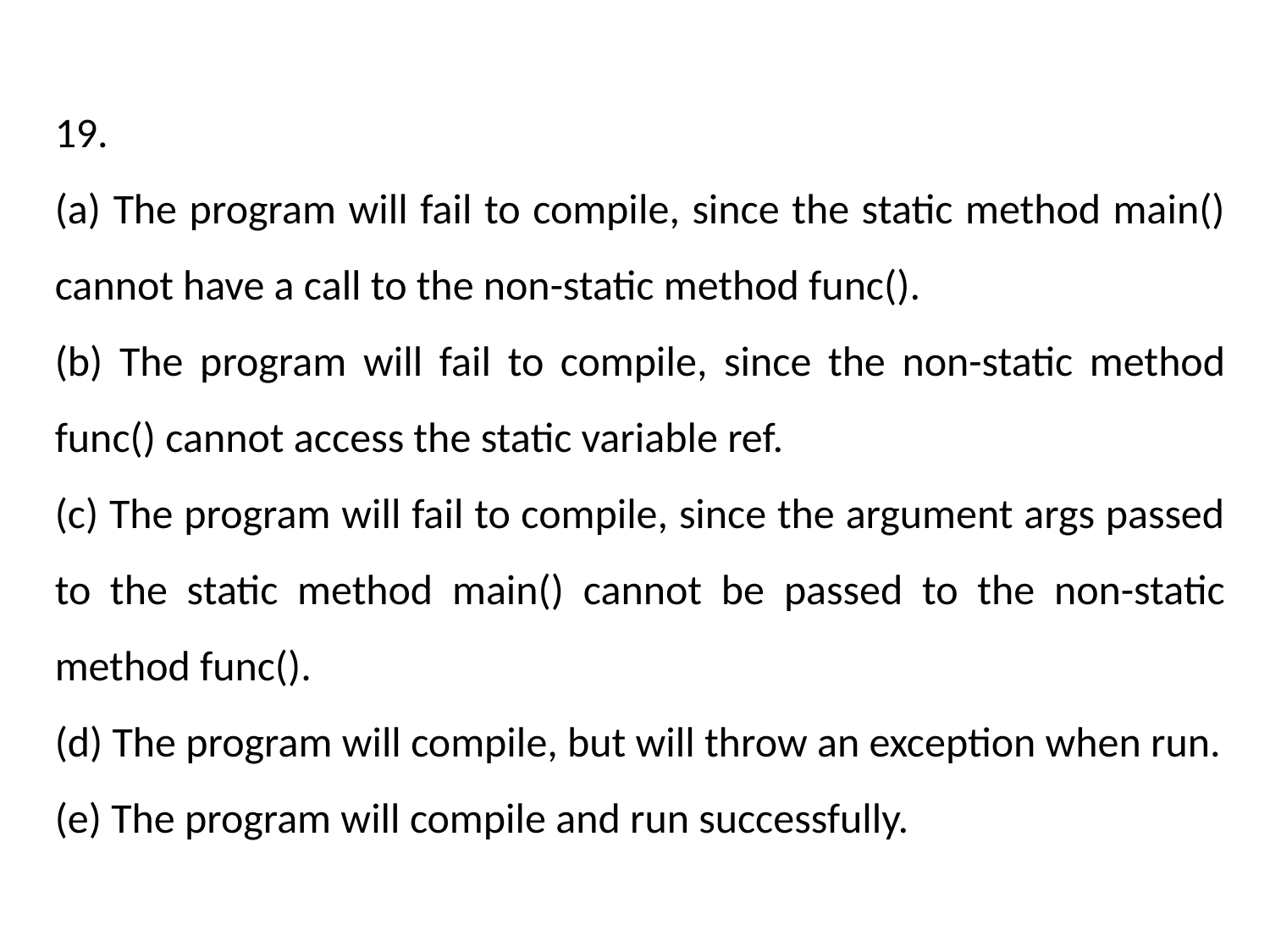

19.
(a) The program will fail to compile, since the static method main() cannot have a call to the non-static method func().
(b) The program will fail to compile, since the non-static method func() cannot access the static variable ref.
(c) The program will fail to compile, since the argument args passed to the static method main() cannot be passed to the non-static method func().
(d) The program will compile, but will throw an exception when run.
(e) The program will compile and run successfully.